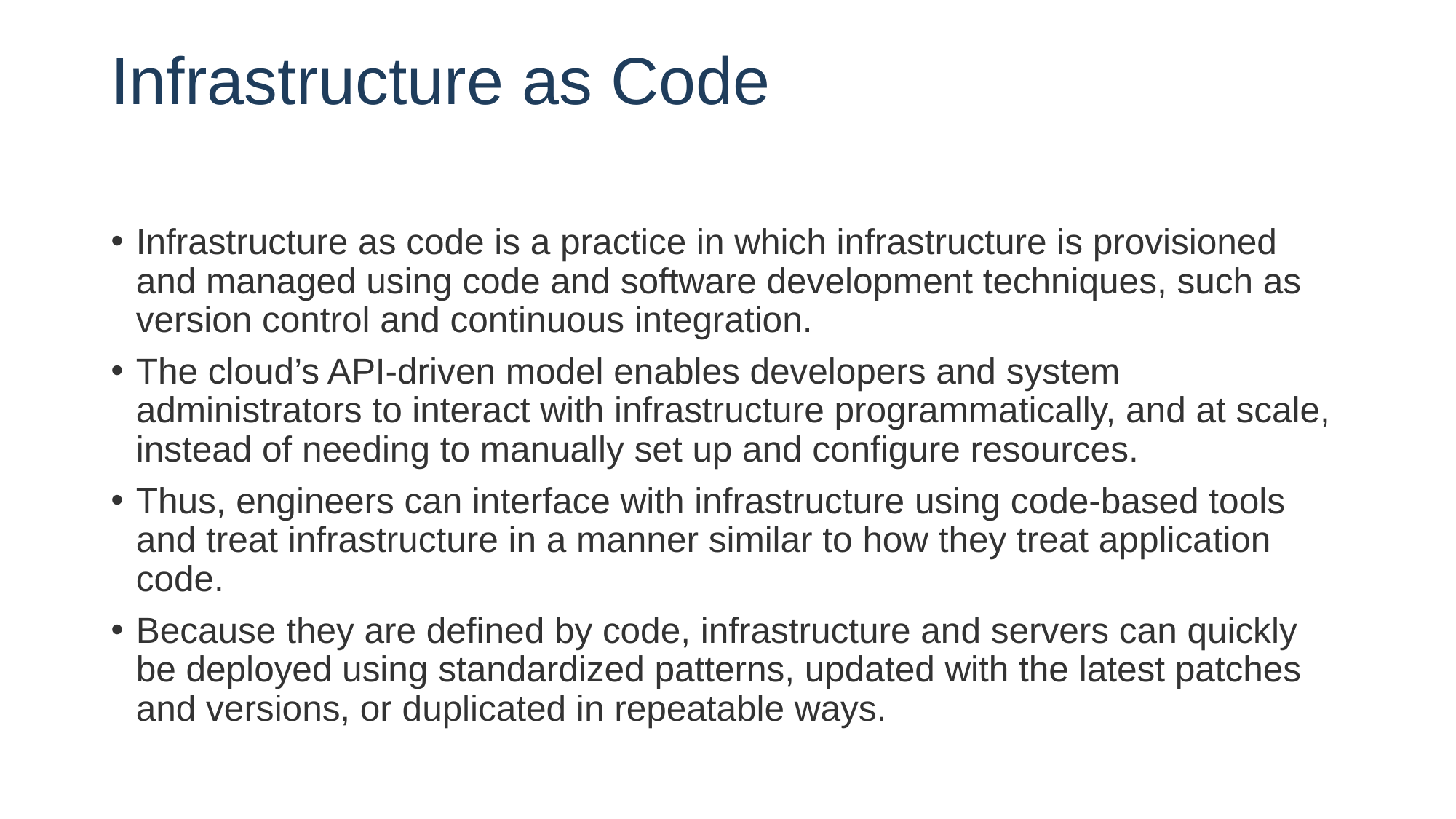

# Infrastructure as Code
Infrastructure as code is a practice in which infrastructure is provisioned and managed using code and software development techniques, such as version control and continuous integration.
The cloud’s API-driven model enables developers and system administrators to interact with infrastructure programmatically, and at scale, instead of needing to manually set up and configure resources.
Thus, engineers can interface with infrastructure using code-based tools and treat infrastructure in a manner similar to how they treat application code.
Because they are defined by code, infrastructure and servers can quickly be deployed using standardized patterns, updated with the latest patches and versions, or duplicated in repeatable ways.